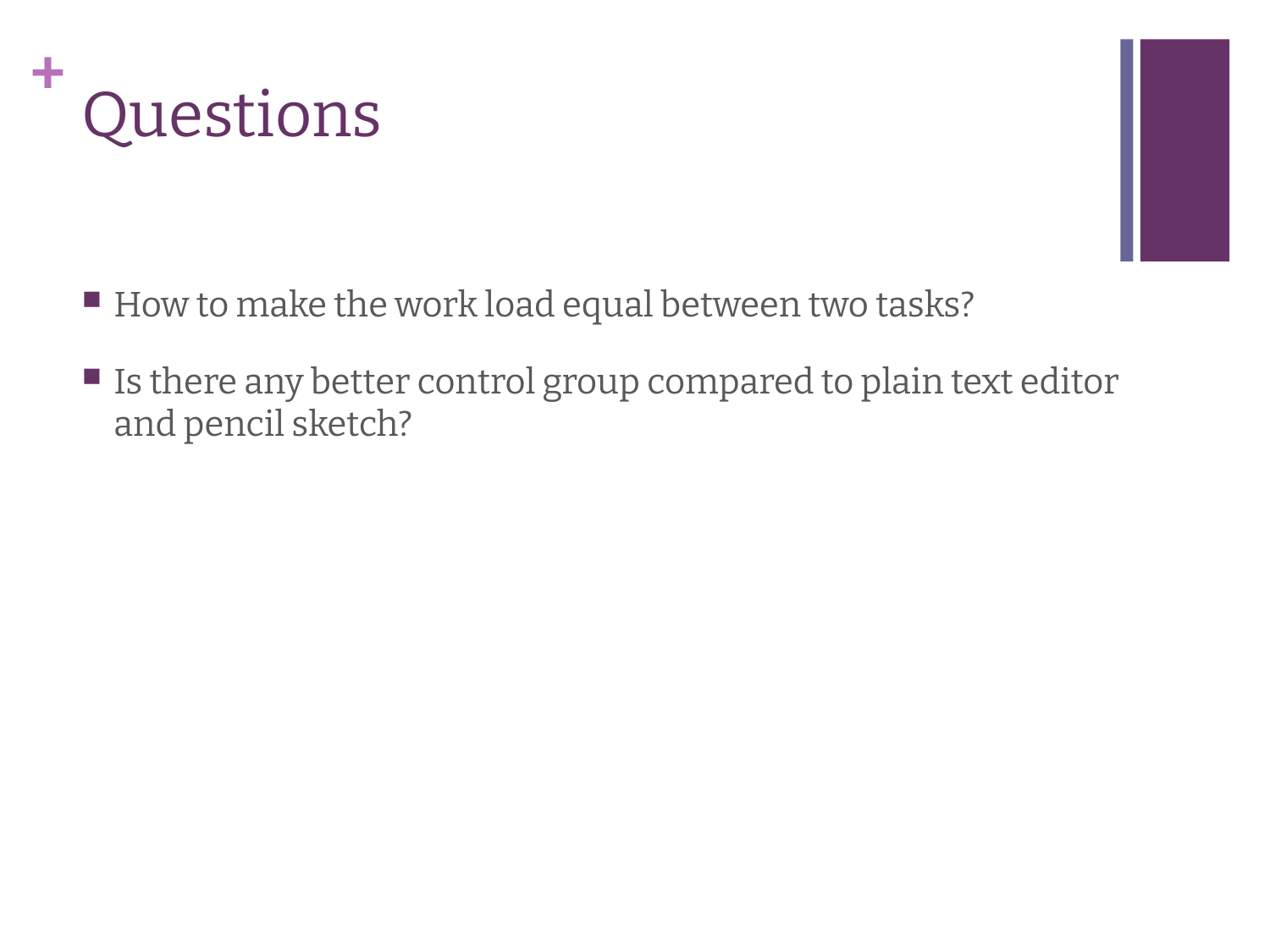

# Questions
How to make the work load equal between two tasks?
Is there any better control group compared to plain text editor and pencil sketch?